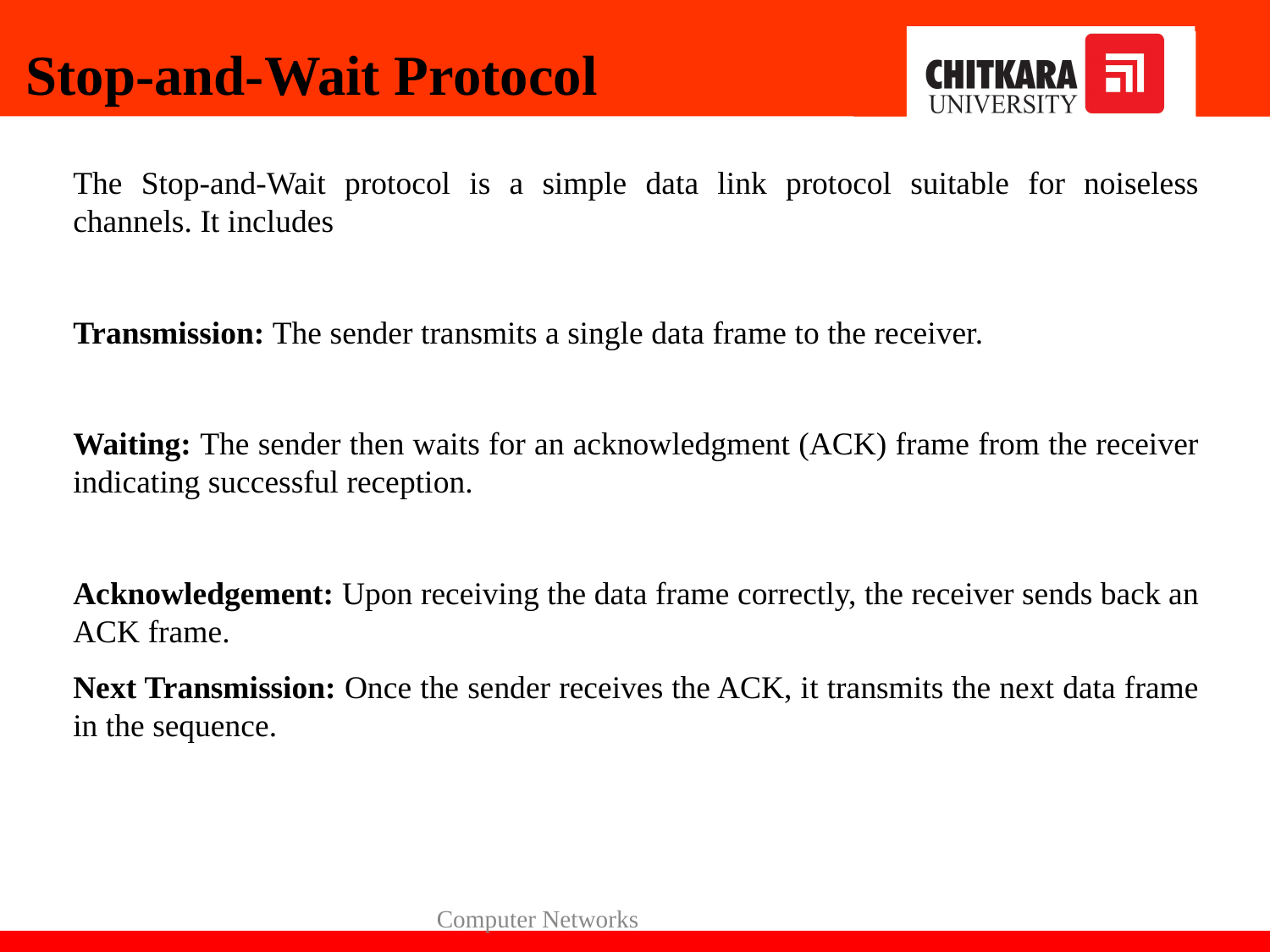

Stop-and-Wait Protocol
The Stop-and-Wait protocol is a simple data link protocol suitable for noiseless channels. It includes

Transmission: The sender transmits a single data frame to the receiver.

Waiting: The sender then waits for an acknowledgment (ACK) frame from the receiver indicating successful reception.

Acknowledgement: Upon receiving the data frame correctly, the receiver sends back an ACK frame.
Next Transmission: Once the sender receives the ACK, it transmits the next data frame in the sequence.
Computer Networks